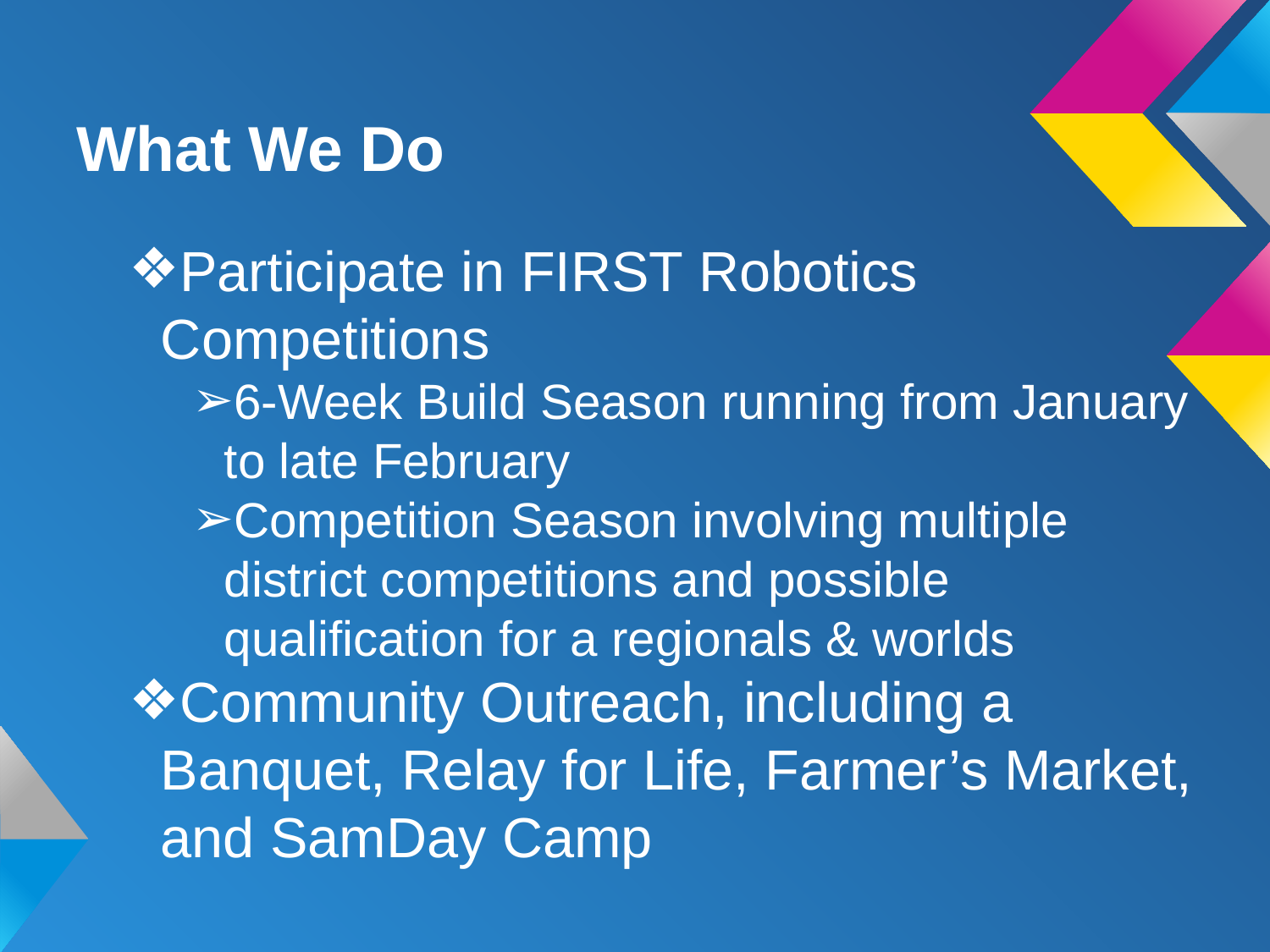

# What We Do
Participate in FIRST Robotics Competitions
6-Week Build Season running from January to late February
Competition Season involving multiple district competitions and possible qualification for a regionals & worlds
Community Outreach, including a Banquet, Relay for Life, Farmer’s Market, and SamDay Camp